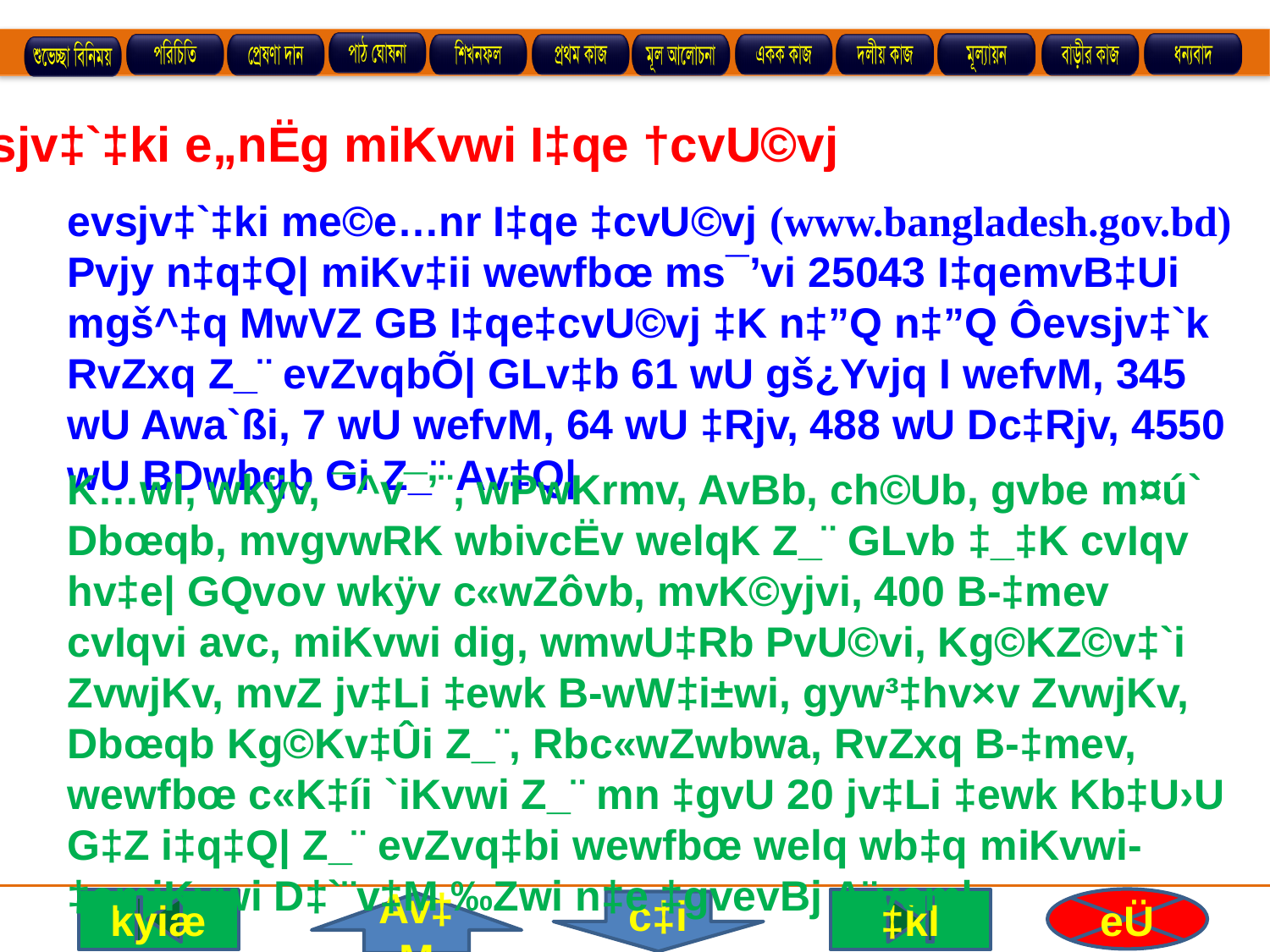

evsjv‡`‡ki e„nËg miKvwi I‡qe †cvU©vj
evsjv‡`‡ki me©e…nr I‡qe ‡cvU©vj (www.bangladesh.gov.bd) Pvjy n‡q‡Q| miKv‡ii wewfbœ ms¯’vi 25043 I‡qemvB‡Ui mgš^‡q MwVZ GB I‡qe‡cvU©vj ‡K n‡”Q n‡”Q Ôevsjv‡`k RvZxq Z_¨ evZvqbÕ| GLv‡b 61 wU gš¿Yvjq I wefvM, 345 wU Awa`ßi, 7 wU wefvM, 64 wU ‡Rjv, 488 wU Dc‡Rjv, 4550 wU BDwbqb Gi Z_¨ Av‡Q|
K…wl, wkÿv, ¯^v¯’¨, wPwKrmv, AvBb, ch©Ub, gvbe m¤ú` Dbœqb, mvgvwRK wbivcËv welqK Z_¨ GLvb ‡_‡K cvIqv hv‡e| GQvov wkÿv c«wZôvb, mvK©yjvi, 400 B-‡mev cvIqvi avc, miKvwi dig, wmwU‡Rb PvU©vi, Kg©KZ©v‡`i ZvwjKv, mvZ jv‡Li ‡ewk B-wW‡i±wi, gyw³‡hv×v ZvwjKv, Dbœqb Kg©Kv‡Ûi Z_¨, Rbc«wZwbwa, RvZxq B-‡mev, wewfbœ c«K‡íi `iKvwi Z_¨ mn ‡gvU 20 jv‡Li ‡ewk Kb‡U›U G‡Z i‡q‡Q| Z_¨ evZvq‡bi wewfbœ welq wb‡q miKvwi-‡emiKvwi D‡`¨v‡M ‰Zwi n‡e ‡gvevBj A¨vcm|